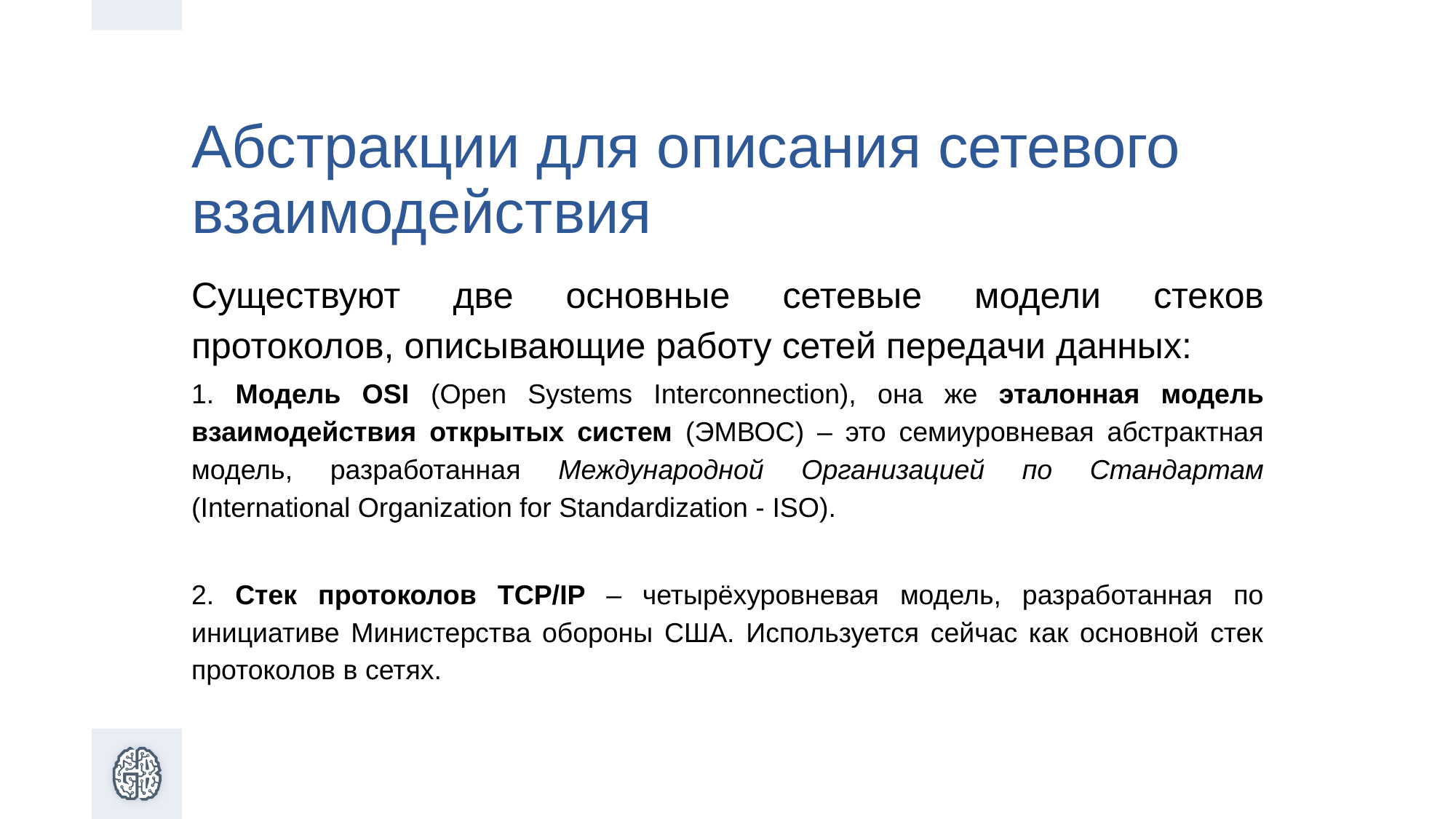

# Абстракции для описания сетевого взаимодействия
Существуют две основные сетевые модели стеков протоколов, описывающие работу сетей передачи данных:
1. Модель OSI (Open Systems Interconnection), она же эталонная модель взаимодействия открытых систем (ЭМВОС) – это семиуровневая абстрактная модель, разработанная Международной Организацией по Стандартам (International Organization for Standardization - ISO).

2. Стек протоколов TCP/IP – четырёхуровневая модель, разработанная по инициативе Министерства обороны США. Используется сейчас как основной стек протоколов в сетях.